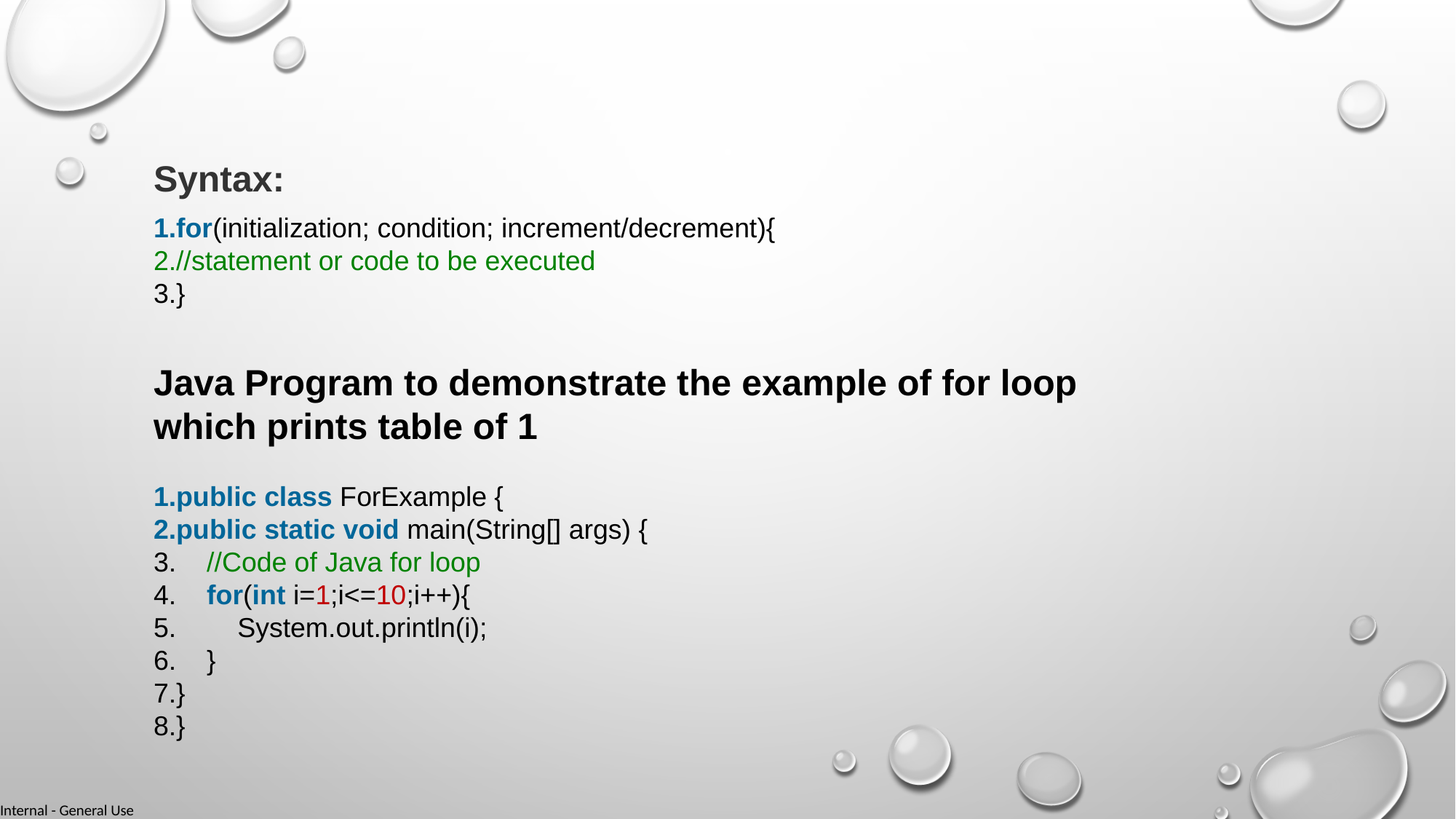

Syntax:
for(initialization; condition; increment/decrement){
//statement or code to be executed
}
Java Program to demonstrate the example of for loop
which prints table of 1

public class ForExample {
public static void main(String[] args) {
    //Code of Java for loop
    for(int i=1;i<=10;i++){
        System.out.println(i);
    }
}
}